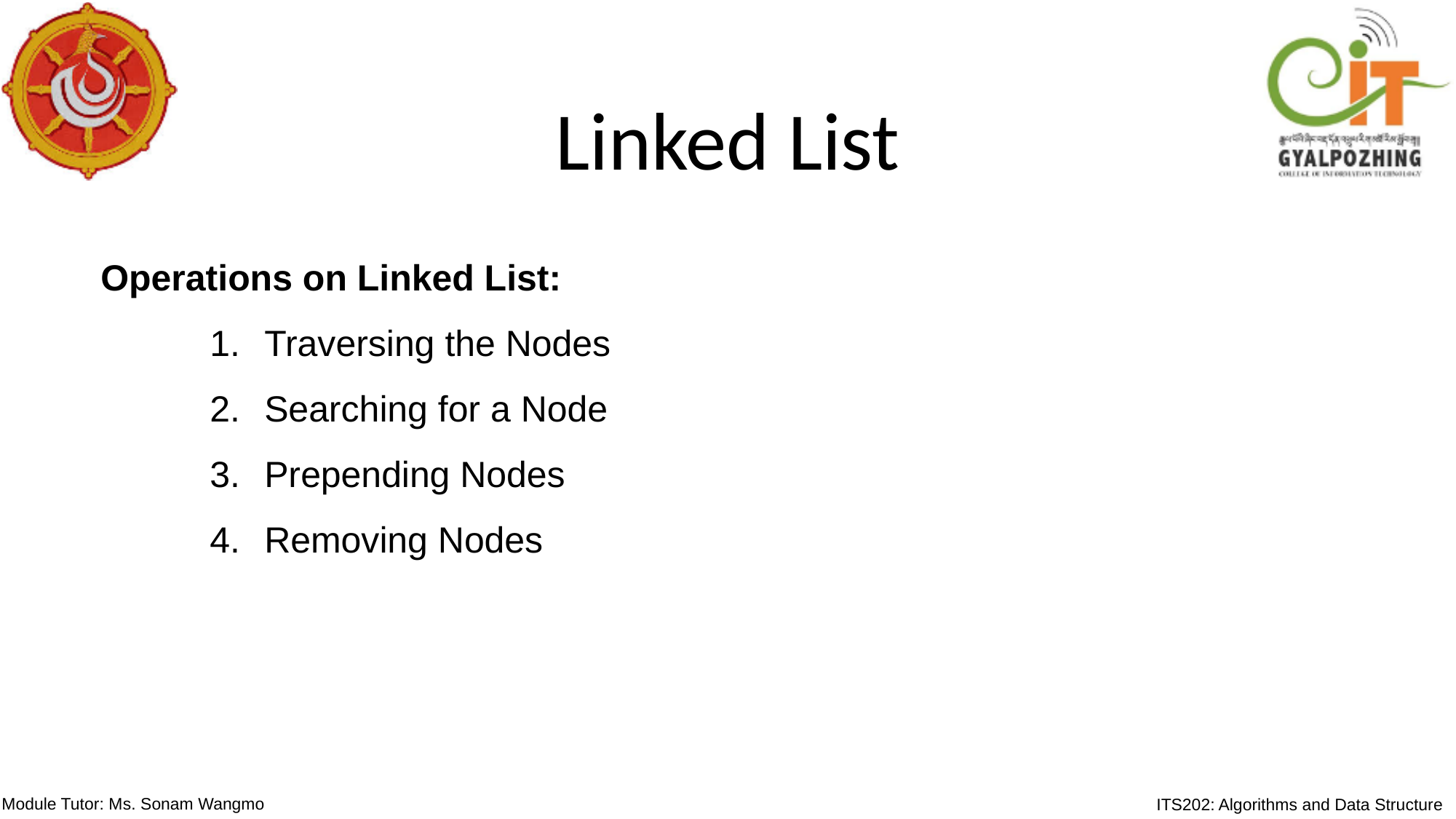

Linked List
Operations on Linked List:
Traversing the Nodes
Searching for a Node
Prepending Nodes
Removing Nodes